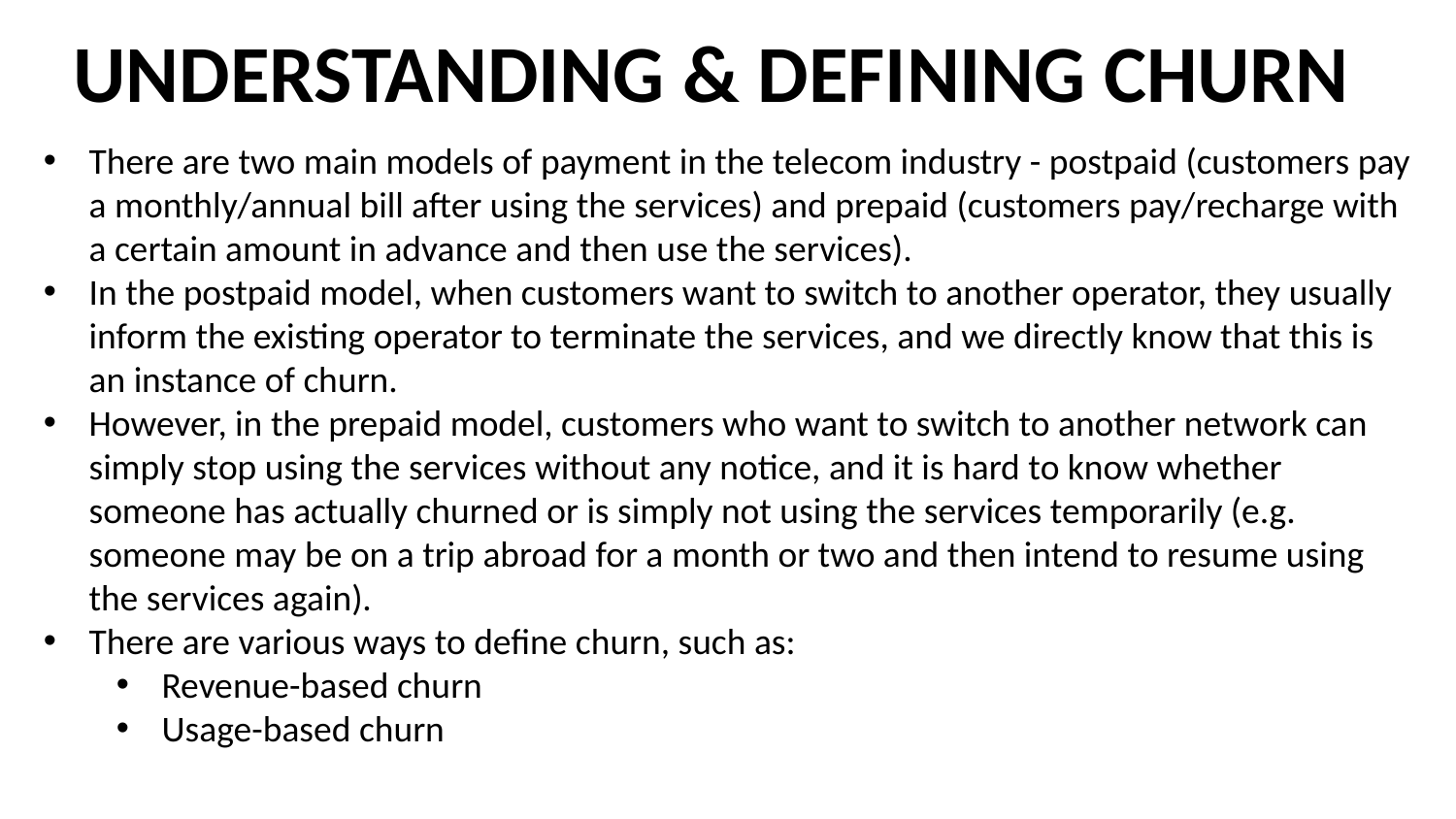

# UNDERSTANDING & DEFINING CHURN
There are two main models of payment in the telecom industry - postpaid (customers pay a monthly/annual bill after using the services) and prepaid (customers pay/recharge with a certain amount in advance and then use the services).
In the postpaid model, when customers want to switch to another operator, they usually inform the existing operator to terminate the services, and we directly know that this is an instance of churn.
However, in the prepaid model, customers who want to switch to another network can simply stop using the services without any notice, and it is hard to know whether someone has actually churned or is simply not using the services temporarily (e.g. someone may be on a trip abroad for a month or two and then intend to resume using the services again).
There are various ways to define churn, such as:
Revenue-based churn
Usage-based churn